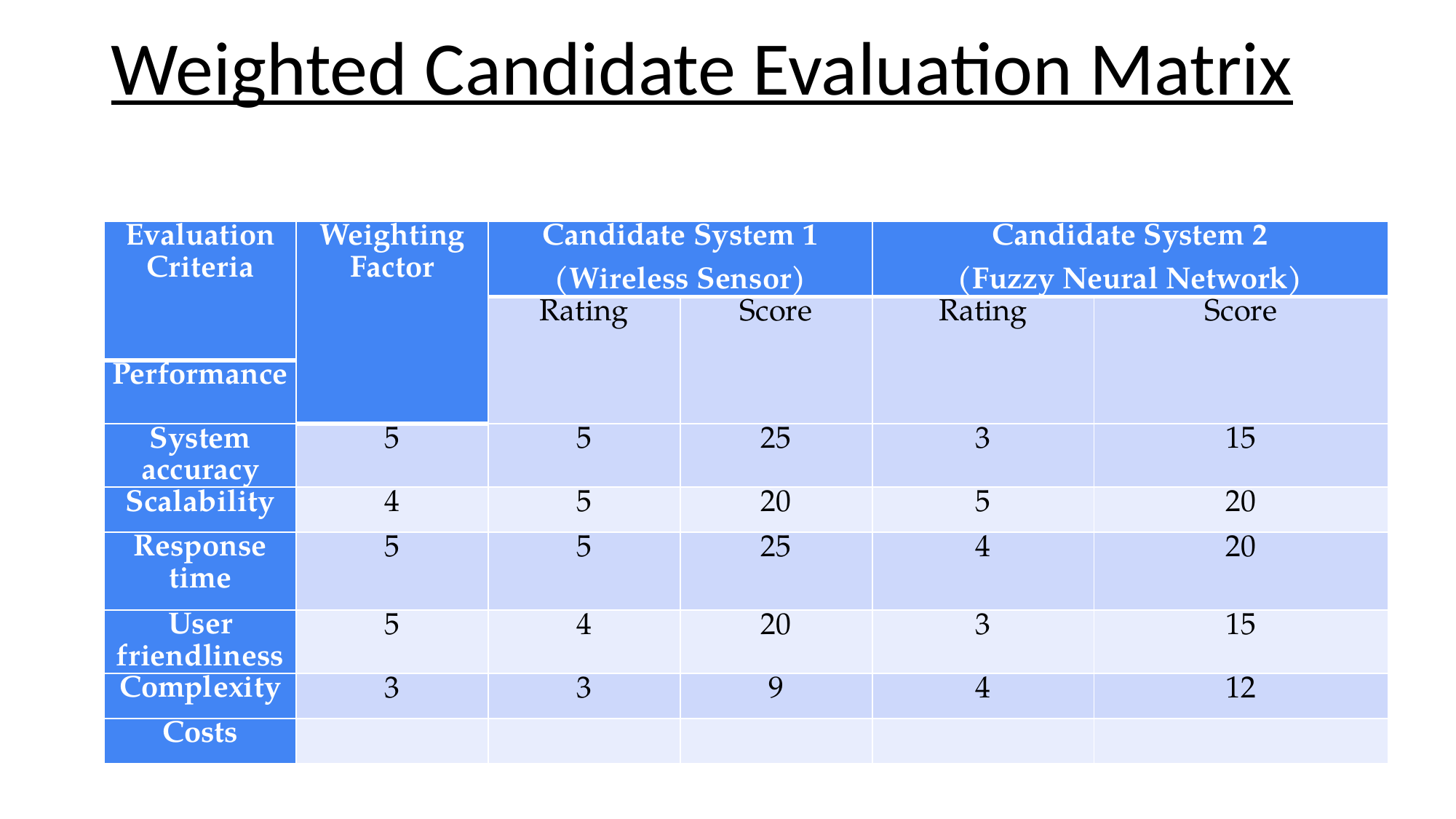

Weighted Candidate Evaluation Matrix

| Evaluation Criteria | Weighting Factor | Candidate System 1 (Wireless Sensor) |  | Candidate System 2 (Fuzzy Neural Network) |  |
| --- | --- | --- | --- | --- | --- |
|  |  | Rating | Score | Rating | Score |
| Performance |  |  |  |  |  |
| System accuracy | 5 | 5 | 25 | 3 | 15 |
| Scalability | 4 | 5 | 20 | 5 | 20 |
| Response time | 5 | 5 | 25 | 4 | 20 |
| User friendliness | 5 | 4 | 20 | 3 | 15 |
| Complexity | 3 | 3 | 9 | 4 | 12 |
| Costs |  |  |  |  |  |